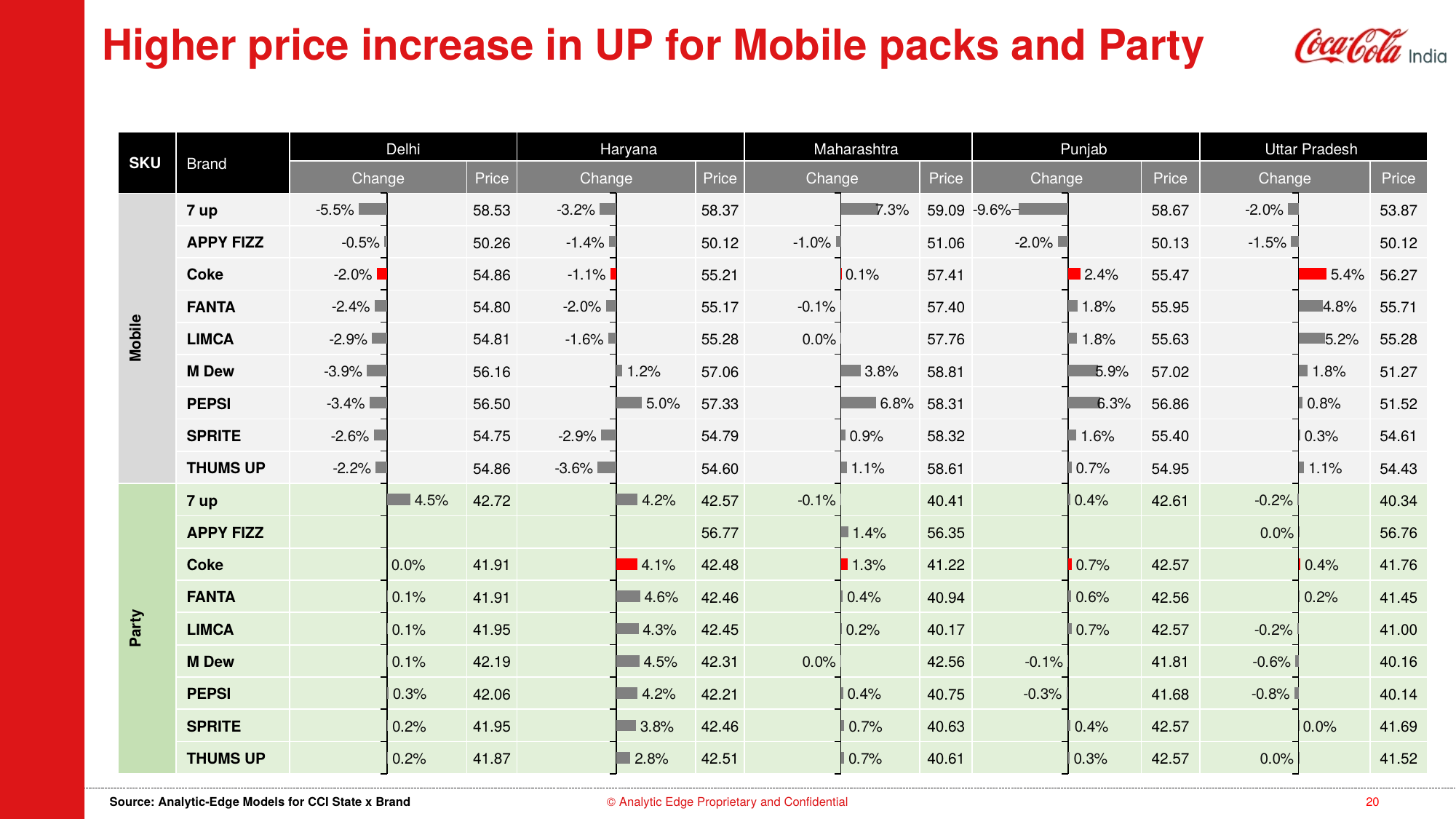

Higher price increase in UP for Mobile packs and Party
| SKU | Brand | Delhi |  | Haryana |  | Maharashtra |  | Punjab |  | Uttar Pradesh |  |
| --- | --- | --- | --- | --- | --- | --- | --- | --- | --- | --- | --- |
|  |  | Change | Price | Change | Price | Change | Price | Change | Price | Change | Price |
| Mobile | 7 up |  | 58.53 |  | 58.37 |  | 59.09 |  | 58.67 |  | 53.87 |
|  | APPY FIZZ |  | 50.26 |  | 50.12 |  | 51.06 |  | 50.13 |  | 50.12 |
|  | Coke |  | 54.86 |  | 55.21 |  | 57.41 |  | 55.47 |  | 56.27 |
|  | FANTA |  | 54.80 |  | 55.17 |  | 57.40 |  | 55.95 |  | 55.71 |
|  | LIMCA |  | 54.81 |  | 55.28 |  | 57.76 |  | 55.63 |  | 55.28 |
|  | M Dew |  | 56.16 |  | 57.06 |  | 58.81 |  | 57.02 |  | 51.27 |
|  | PEPSI |  | 56.50 |  | 57.33 |  | 58.31 |  | 56.86 |  | 51.52 |
|  | SPRITE |  | 54.75 |  | 54.79 |  | 58.32 |  | 55.40 |  | 54.61 |
|  | THUMS UP |  | 54.86 |  | 54.60 |  | 58.61 |  | 54.95 |  | 54.43 |
| Party | 7 up |  | 42.72 |  | 42.57 |  | 40.41 |  | 42.61 |  | 40.34 |
|  | APPY FIZZ |  |  |  | 56.77 |  | 56.35 |  |  |  | 56.76 |
|  | Coke |  | 41.91 |  | 42.48 |  | 41.22 |  | 42.57 |  | 41.76 |
|  | FANTA |  | 41.91 |  | 42.46 |  | 40.94 |  | 42.56 |  | 41.45 |
|  | LIMCA |  | 41.95 |  | 42.45 |  | 40.17 |  | 42.57 |  | 41.00 |
|  | M Dew |  | 42.19 |  | 42.31 |  | 42.56 |  | 41.81 |  | 40.16 |
|  | PEPSI |  | 42.06 |  | 42.21 |  | 40.75 |  | 41.68 |  | 40.14 |
|  | SPRITE |  | 41.95 |  | 42.46 |  | 40.63 |  | 42.57 |  | 41.69 |
|  | THUMS UP |  | 41.87 |  | 42.51 |  | 40.61 |  | 42.57 |  | 41.52 |

### Chart

| Category | Series 1 |
|---|---|
| 7 up | -0.055 |
| APPY FIZZ | -0.005 |
| Coke | -0.02 |
| FANTA | -0.024 |
| LIMCA | -0.029 |
| M Dew | -0.039 |
| PEPSI | -0.034 |
| SPRITE | -0.026 |
| THUMS UP | -0.022 |
| 7 up | 0.0451591952466399 |
| APPY FIZZ | None |
| Coke | 0.0 |
| FANTA | 0.001 |
| LIMCA | 0.001 |
| M Dew | 0.001 |
| PEPSI | 0.003 |
| SPRITE | 0.002 |
| THUMS UP | 0.002 |

### Chart

| Category | Series 1 |
|---|---|
| 7 up | -0.03180119708504292 |
| APPY FIZZ | -0.014085799993371784 |
| Coke | -0.011345193767192119 |
| FANTA | -0.020037506703738828 |
| LIMCA | -0.01583673850884859 |
| M Dew | 0.012327166327811057 |
| PEPSI | 0.05014182327848804 |
| SPRITE | -0.029249612692841098 |
| THUMS UP | -0.03602413701804186 |
| 7 up | 0.04178732126494 |
| APPY FIZZ | None |
| Coke | 0.04089058623787145 |
| FANTA | 0.04645487721772201 |
| LIMCA | 0.04345827120069212 |
| M Dew | 0.045083542783190156 |
| PEPSI | 0.041765118584817795 |
| SPRITE | 0.03828942530797308 |
| THUMS UP | 0.027811350772913634 |

### Chart

| Category | Series 1 |
|---|---|
| 7 up | 0.073380652711309 |
| APPY FIZZ | -0.009520070524924429 |
| Coke | 0.0006265068275357333 |
| FANTA | -0.0008471024615236411 |
| LIMCA | -0.0001886089845554162 |
| M Dew | 0.038152848020196695 |
| PEPSI | 0.06809072475524602 |
| SPRITE | 0.008661317797163504 |
| THUMS UP | 0.011405729922299379 |
| 7 up | -0.0005601349923245458 |
| APPY FIZZ | 0.01428553939011179 |
| Coke | 0.012940130963295049 |
| FANTA | 0.003894151489055808 |
| LIMCA | 0.0017762612861960125 |
| M Dew | -0.0002908647779046314 |
| PEPSI | 0.004351887990393211 |
| SPRITE | 0.006979656220406749 |
| THUMS UP | 0.006605696052680798 |

### Chart

| Category | Series 1 |
|---|---|
| 7 up | -0.09590949864827025 |
| APPY FIZZ | -0.020166495806529183 |
| Coke | 0.02360700902431989 |
| FANTA | 0.017937902738056843 |
| LIMCA | 0.017696598967357202 |
| M Dew | 0.05872016595647178 |
| PEPSI | 0.0625614287794396 |
| SPRITE | 0.016063711170923867 |
| THUMS UP | 0.0068816139067320314 |
| 7 up | 0.00393891297283222 |
| APPY FIZZ | None |
| Coke | 0.006715153496671844 |
| FANTA | 0.0064531989208764795 |
| LIMCA | 0.006672239754370812 |
| M Dew | -0.0007703286697292588 |
| PEPSI | -0.003373273973862334 |
| SPRITE | 0.004217421640412944 |
| THUMS UP | 0.0027036790884023 |

### Chart

| Category | Series 1 |
|---|---|
| 7 up | -0.0202374378629554 |
| APPY FIZZ | -0.014576653454971278 |
| Coke | 0.054134051528804905 |
| FANTA | 0.04766802797291492 |
| LIMCA | 0.051929167934101184 |
| M Dew | 0.017806373157335686 |
| PEPSI | 0.008175677857336083 |
| SPRITE | 0.0032097608776524567 |
| THUMS UP | 0.010708815314898423 |
| 7 up | -0.001972804587708765 |
| APPY FIZZ | -5.740420523869805e-05 |
| Coke | 0.0037460191915024144 |
| FANTA | 0.0024797342292945945 |
| LIMCA | -0.00231149169463829 |
| M Dew | -0.00602812576039613 |
| PEPSI | -0.008220766591288564 |
| SPRITE | 0.00024449054243569357 |
| THUMS UP | -0.00021817178743621657 |
Source: Analytic-Edge Models for CCI State x Brand
© Analytic Edge Proprietary and Confidential
20